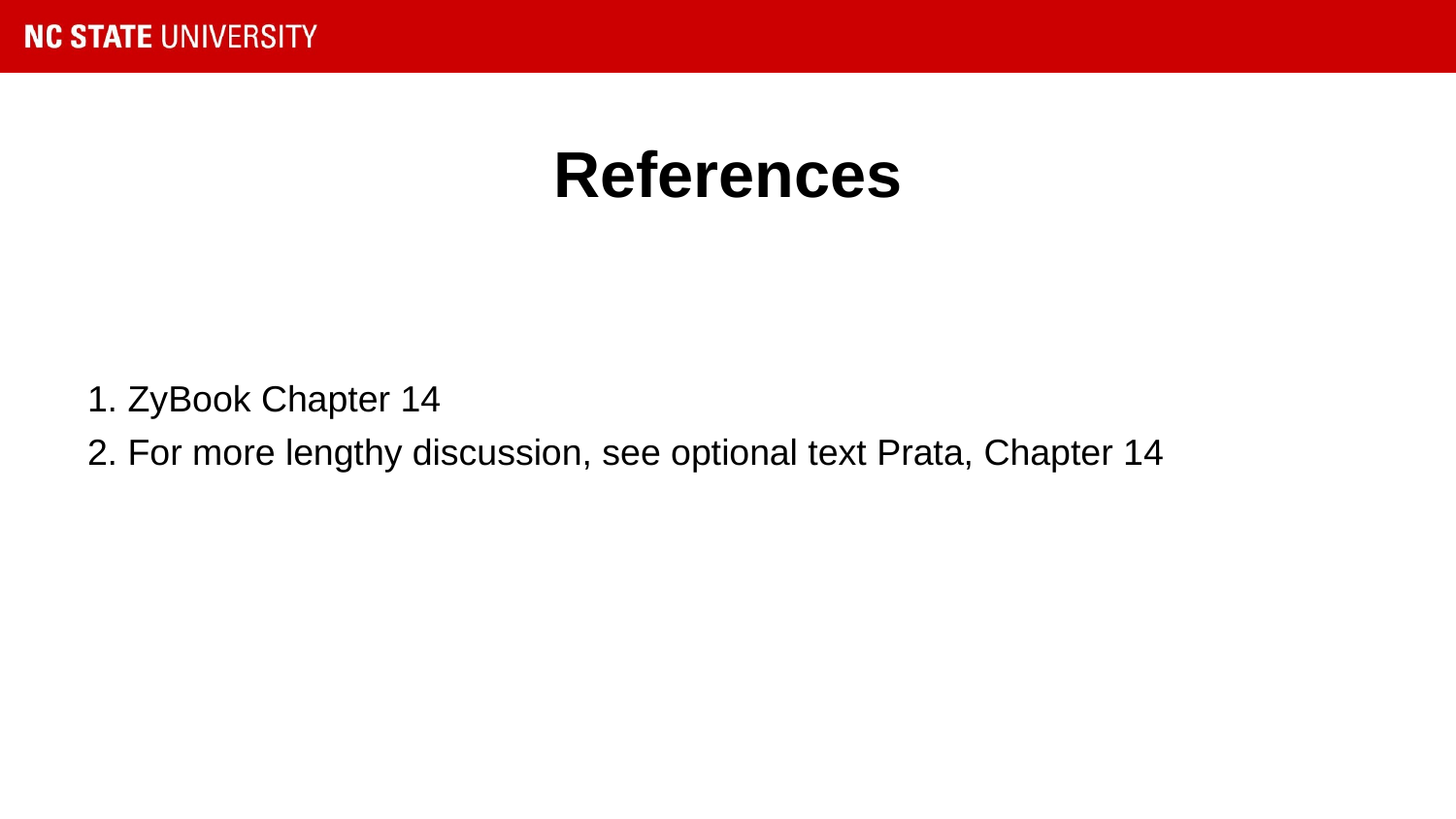

# References
1. ZyBook Chapter 14
2. For more lengthy discussion, see optional text Prata, Chapter 14